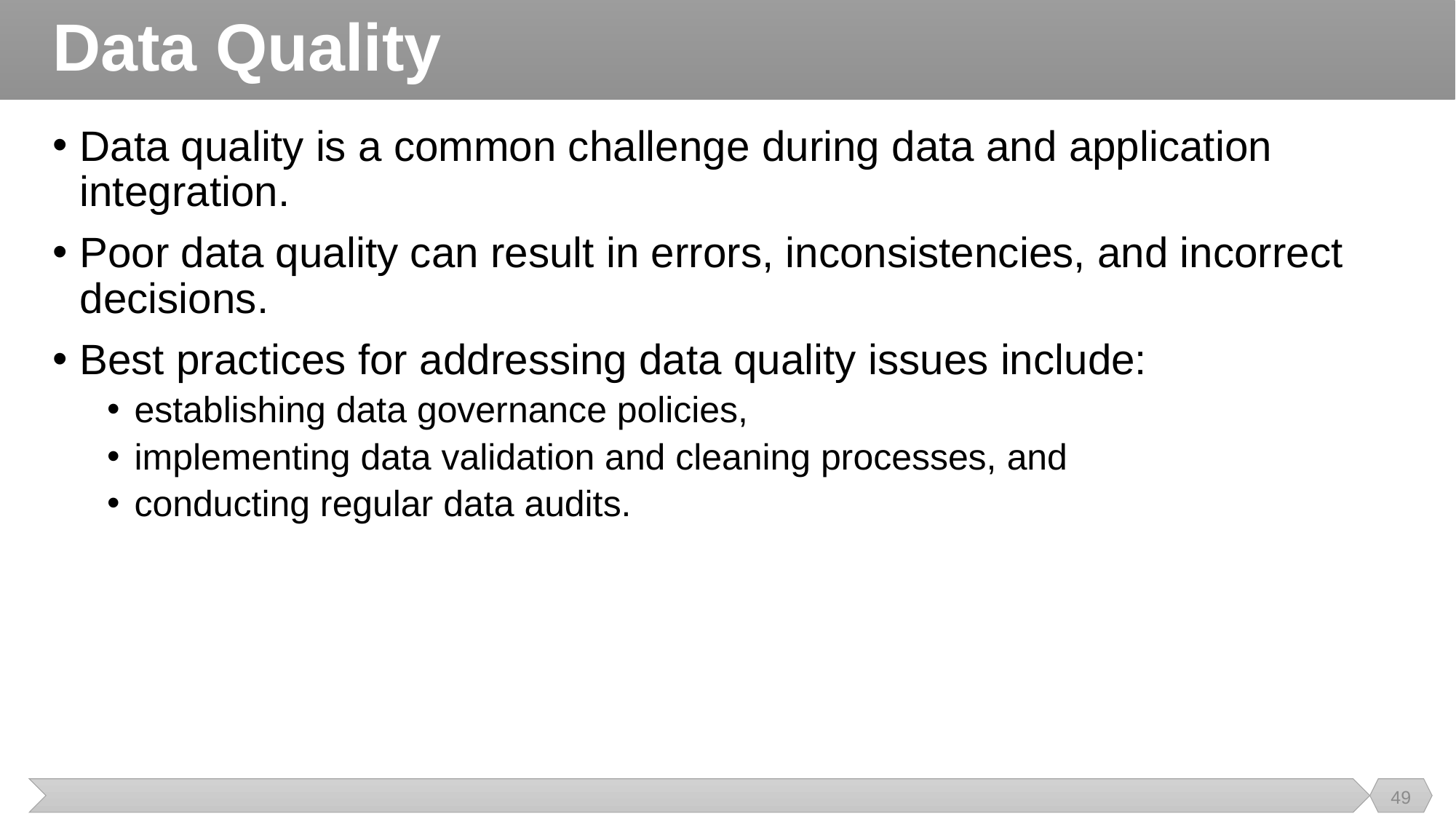

# Data Quality
Data quality is a common challenge during data and application integration.
Poor data quality can result in errors, inconsistencies, and incorrect decisions.
Best practices for addressing data quality issues include:
establishing data governance policies,
implementing data validation and cleaning processes, and
conducting regular data audits.
49